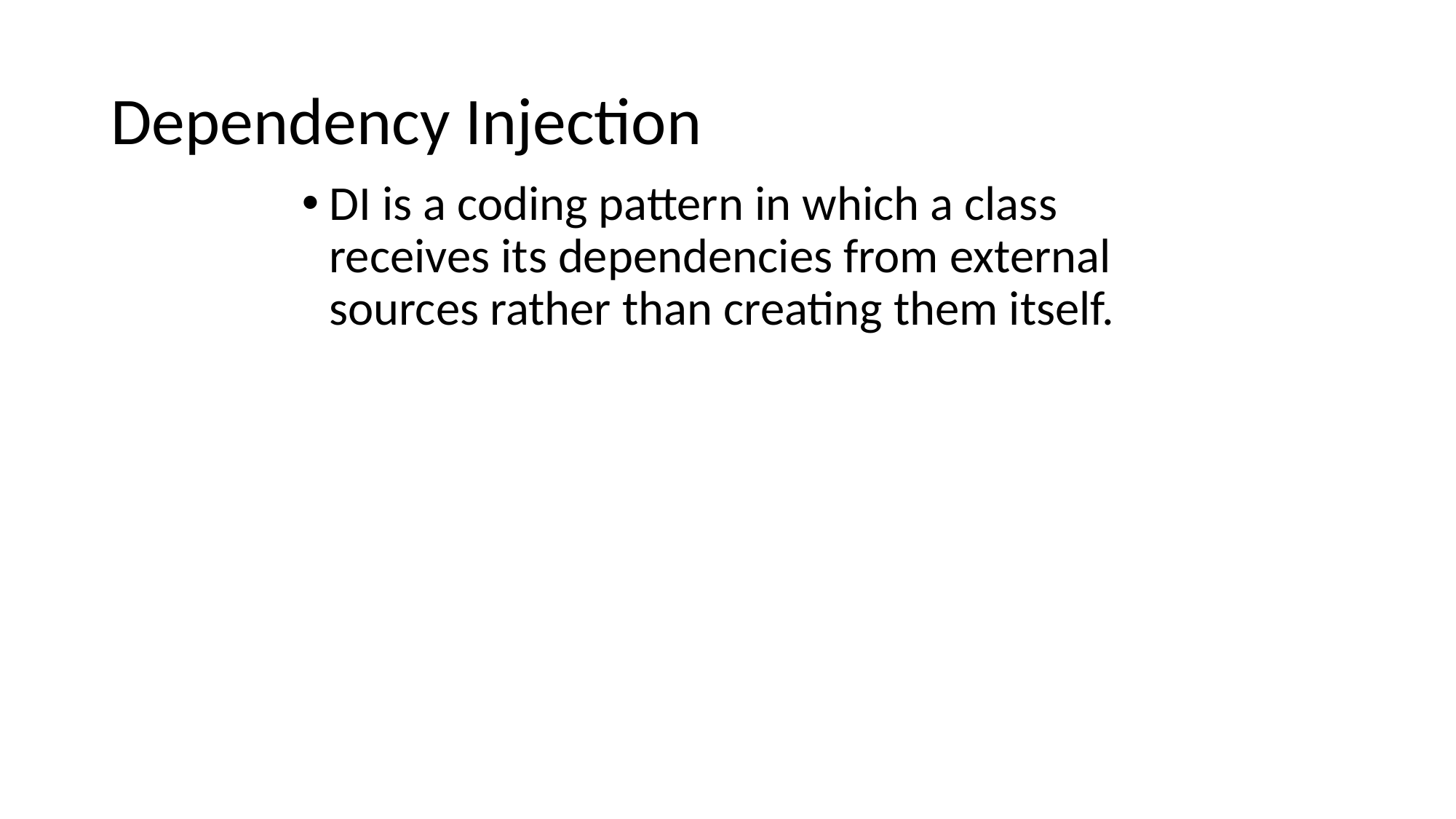

# Dependency Injection
DI is a coding pattern in which a class receives its dependencies from external sources rather than creating them itself.